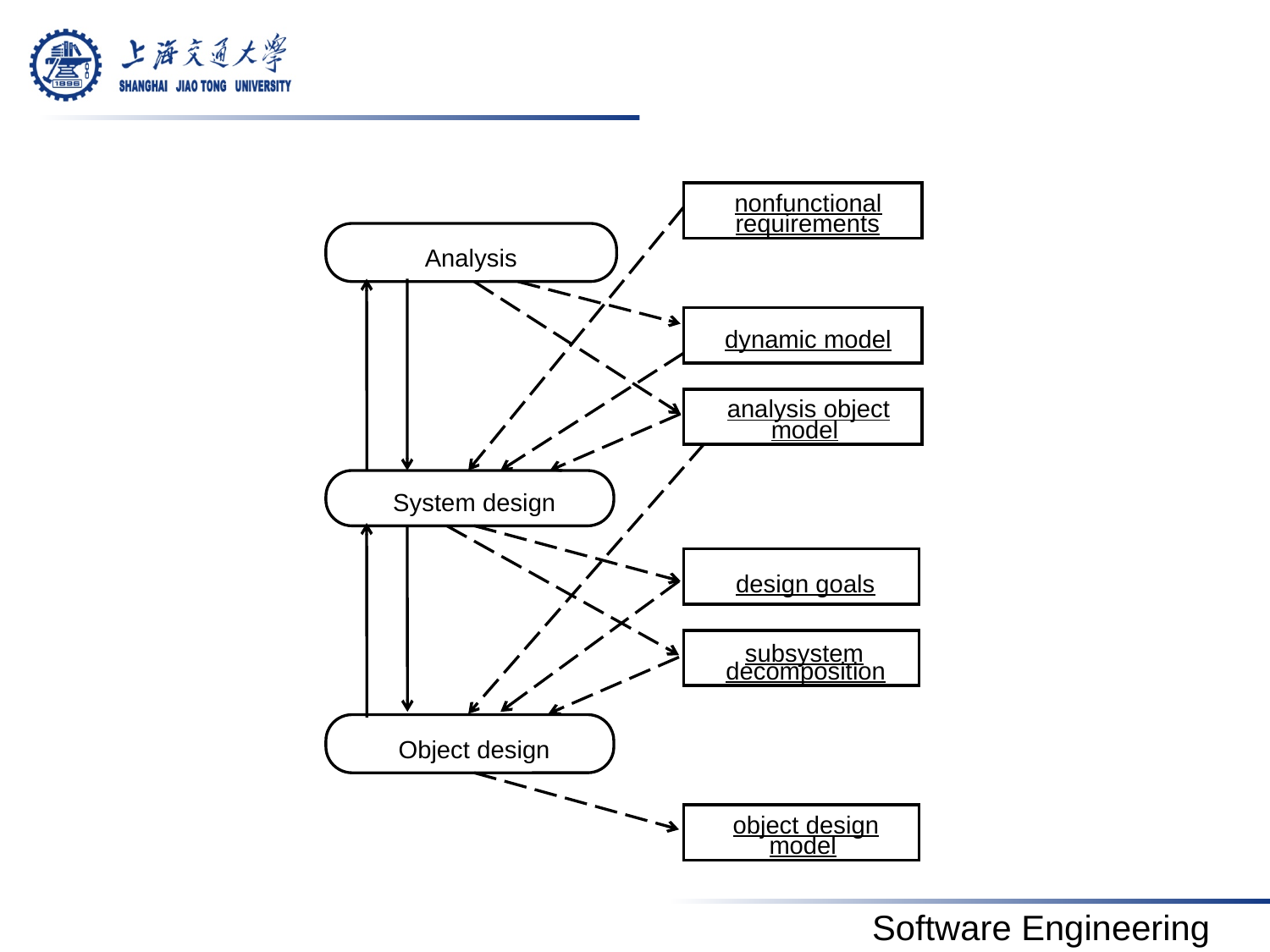

#

nonfunctional

requirements

Analysis

dynamic model

analysis object

model

System design

design goals

subsystem
decomposition

Object design

object design
model